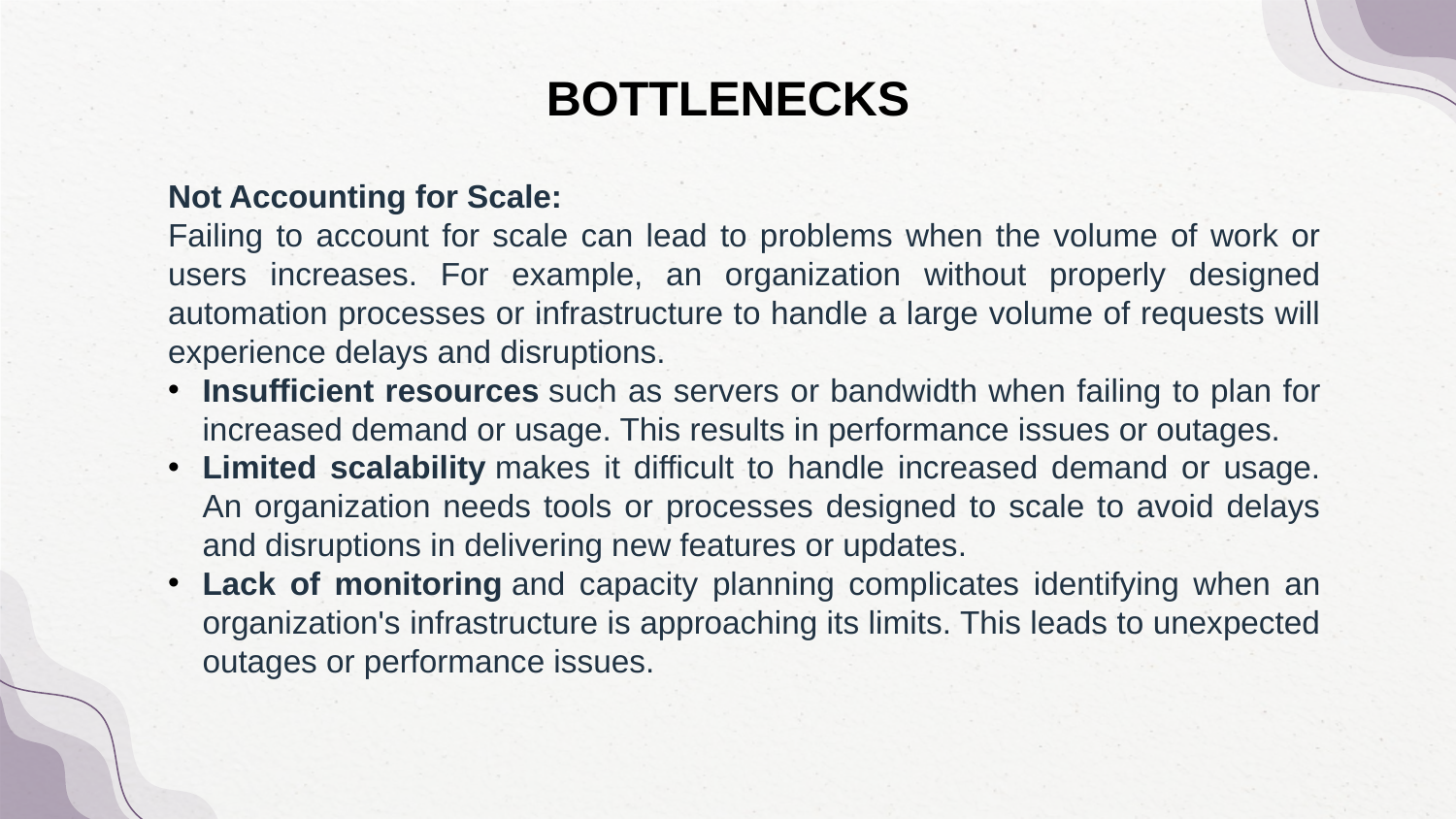

# BOTTLENECKS
Not Accounting for Scale:
Failing to account for scale can lead to problems when the volume of work or users increases. For example, an organization without properly designed automation processes or infrastructure to handle a large volume of requests will experience delays and disruptions.
Insufficient resources such as servers or bandwidth when failing to plan for increased demand or usage. This results in performance issues or outages.
Limited scalability makes it difficult to handle increased demand or usage. An organization needs tools or processes designed to scale to avoid delays and disruptions in delivering new features or updates.
Lack of monitoring and capacity planning complicates identifying when an organization's infrastructure is approaching its limits. This leads to unexpected outages or performance issues.